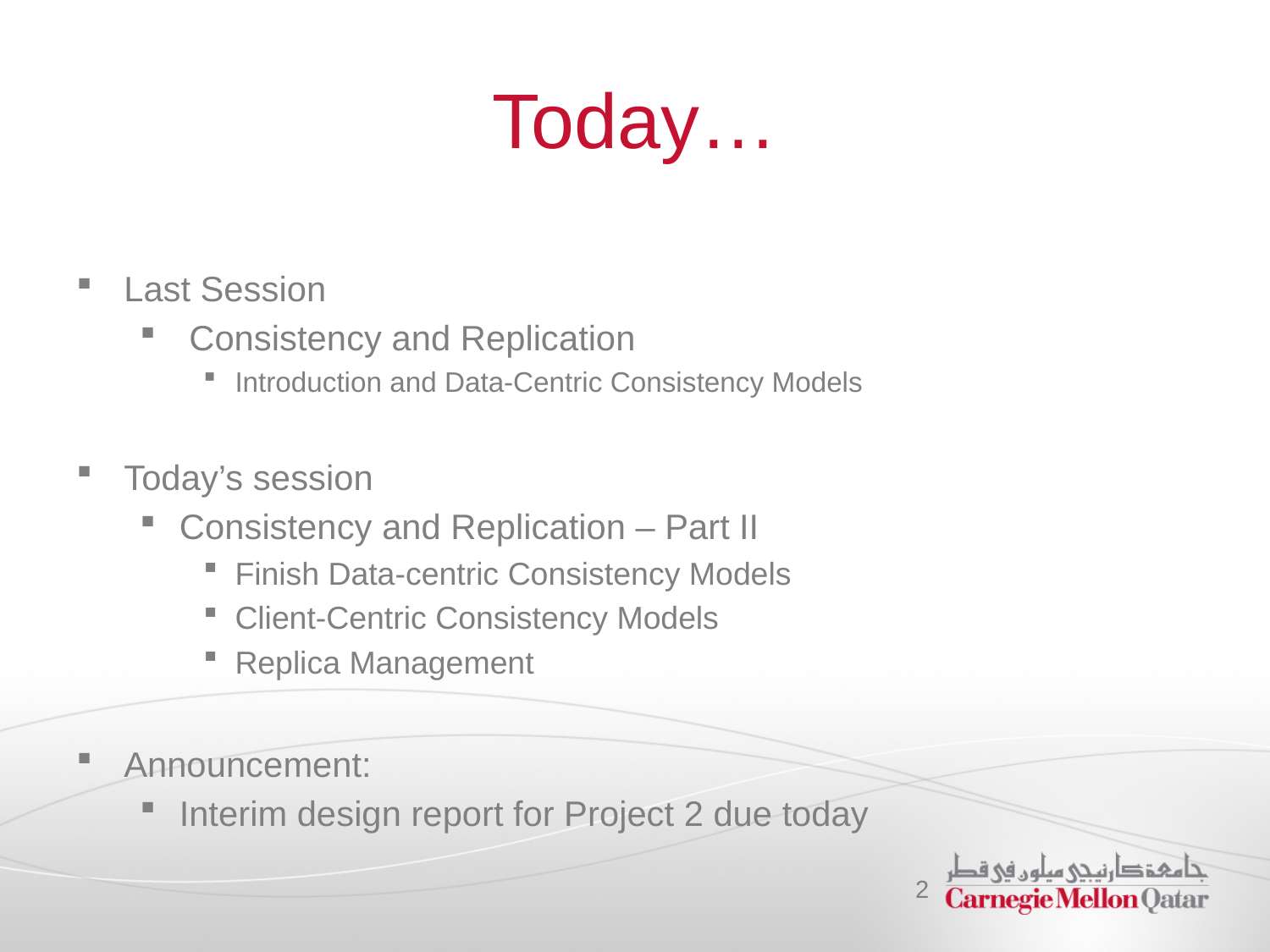

# Today…
Last Session
 Consistency and Replication
Introduction and Data-Centric Consistency Models

Today’s session
Consistency and Replication – Part II
Finish Data-centric Consistency Models
Client-Centric Consistency Models
Replica Management

Announcement:
Interim design report for Project 2 due today
2